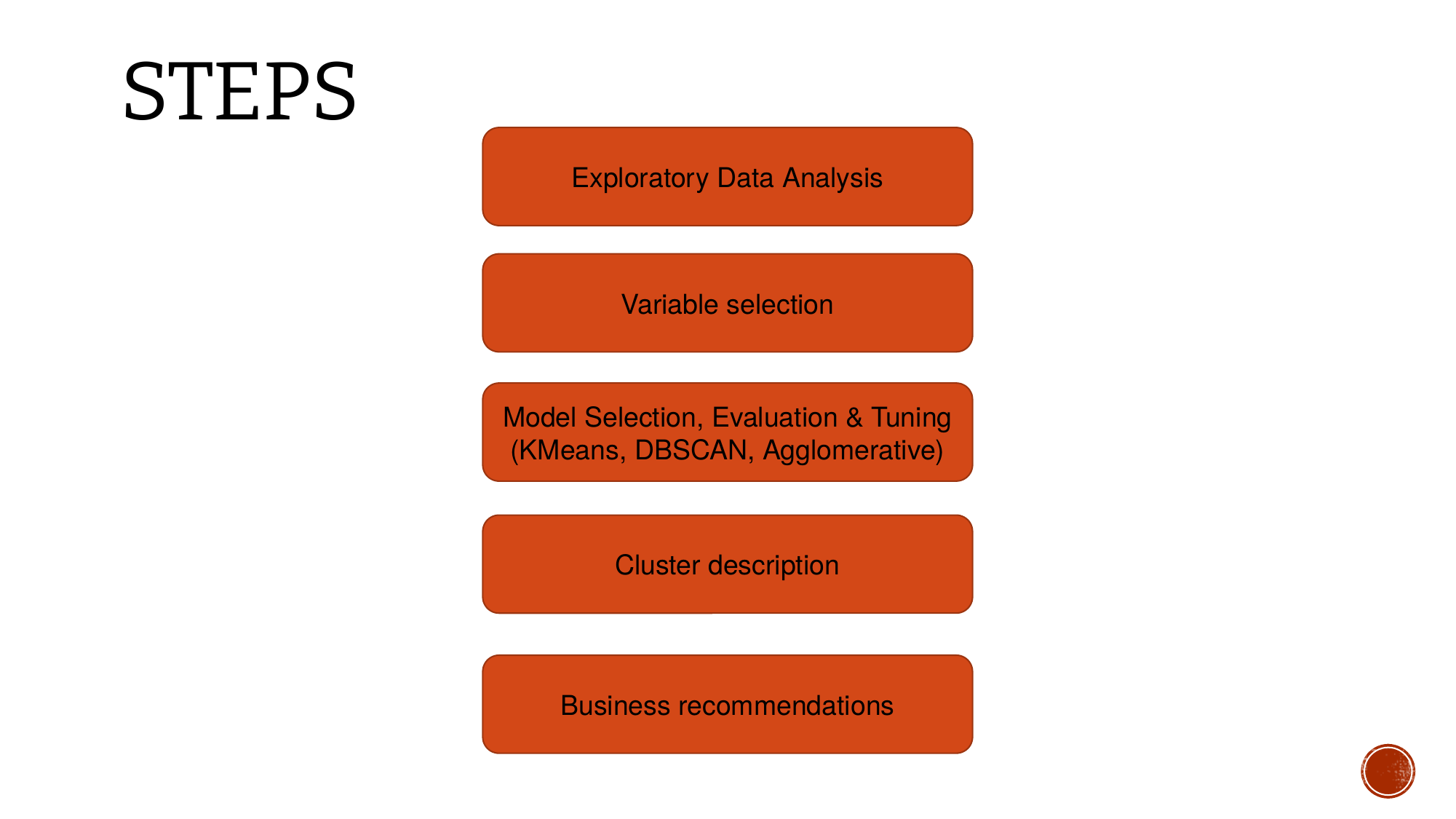

# Steps
Exploratory Data Analysis
Variable selection
Model Selection, Evaluation & Tuning
(KMeans, DBSCAN, Agglomerative)
Cluster description
Business recommendations